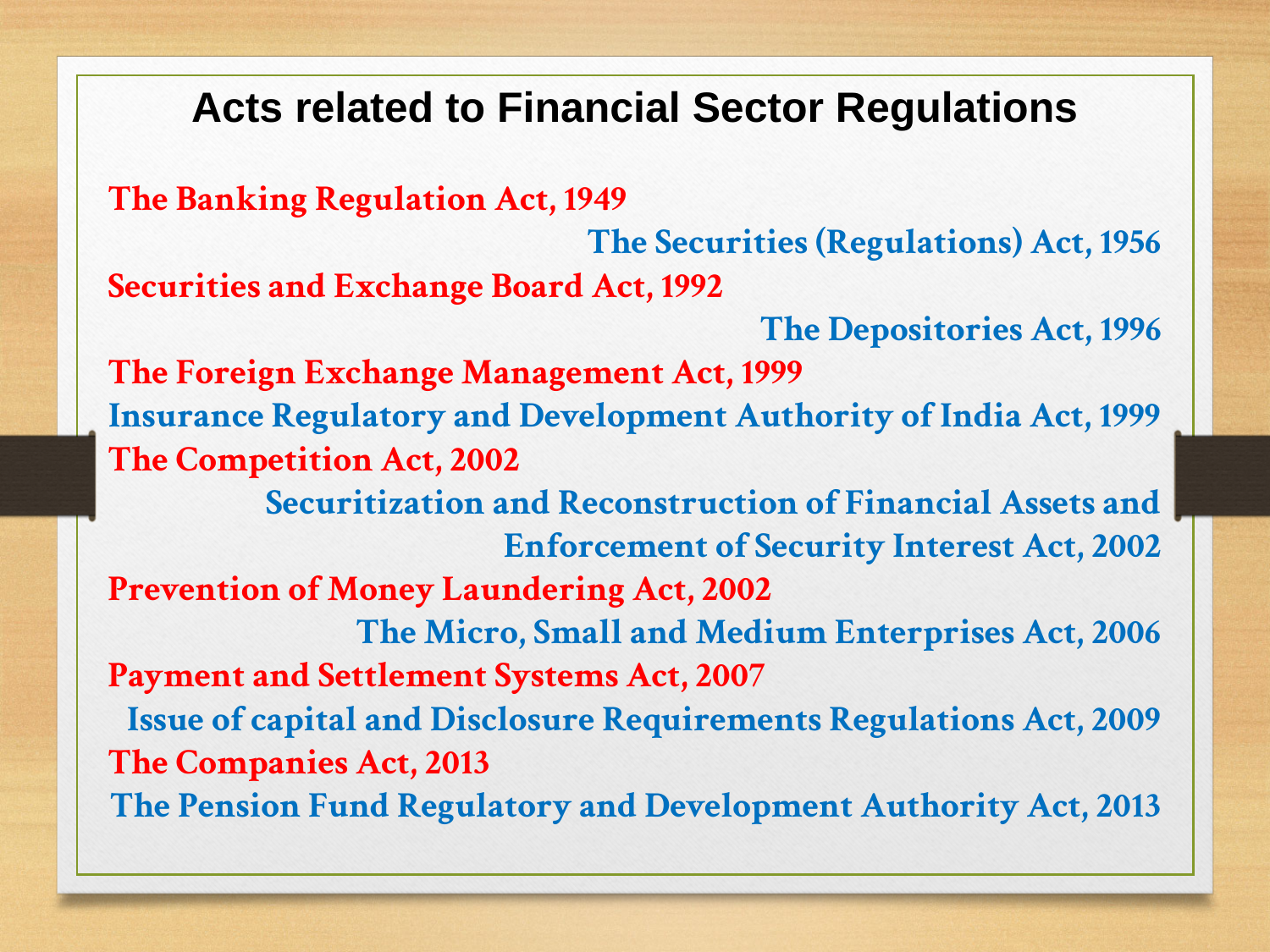

Acts related to Financial Sector Regulations

The Banking Regulation Act, 1949
The Securities (Regulations) Act, 1956
Securities and Exchange Board Act, 1992
The Depositories Act, 1996
The Foreign Exchange Management Act, 1999
Insurance Regulatory and Development Authority of India Act, 1999
The Competition Act, 2002
Securitization and Reconstruction of Financial Assets and Enforcement of Security Interest Act, 2002
Prevention of Money Laundering Act, 2002
The Micro, Small and Medium Enterprises Act, 2006
Payment and Settlement Systems Act, 2007
Issue of capital and Disclosure Requirements Regulations Act, 2009
The Companies Act, 2013
The Pension Fund Regulatory and Development Authority Act, 2013